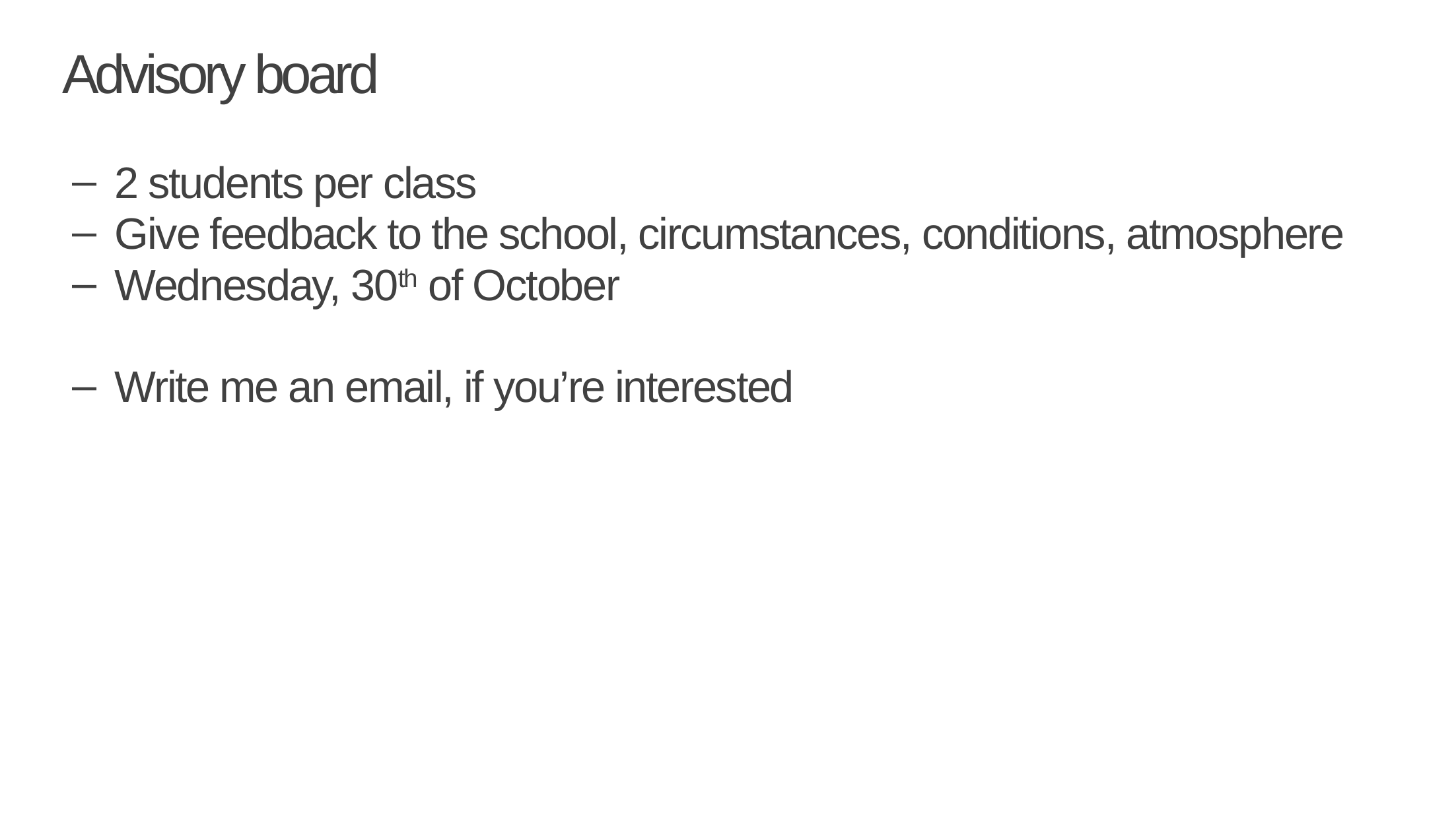

# Advisory board
2 students per class
Give feedback to the school, circumstances, conditions, atmosphere
Wednesday, 30th of October

Write me an email, if you’re interested